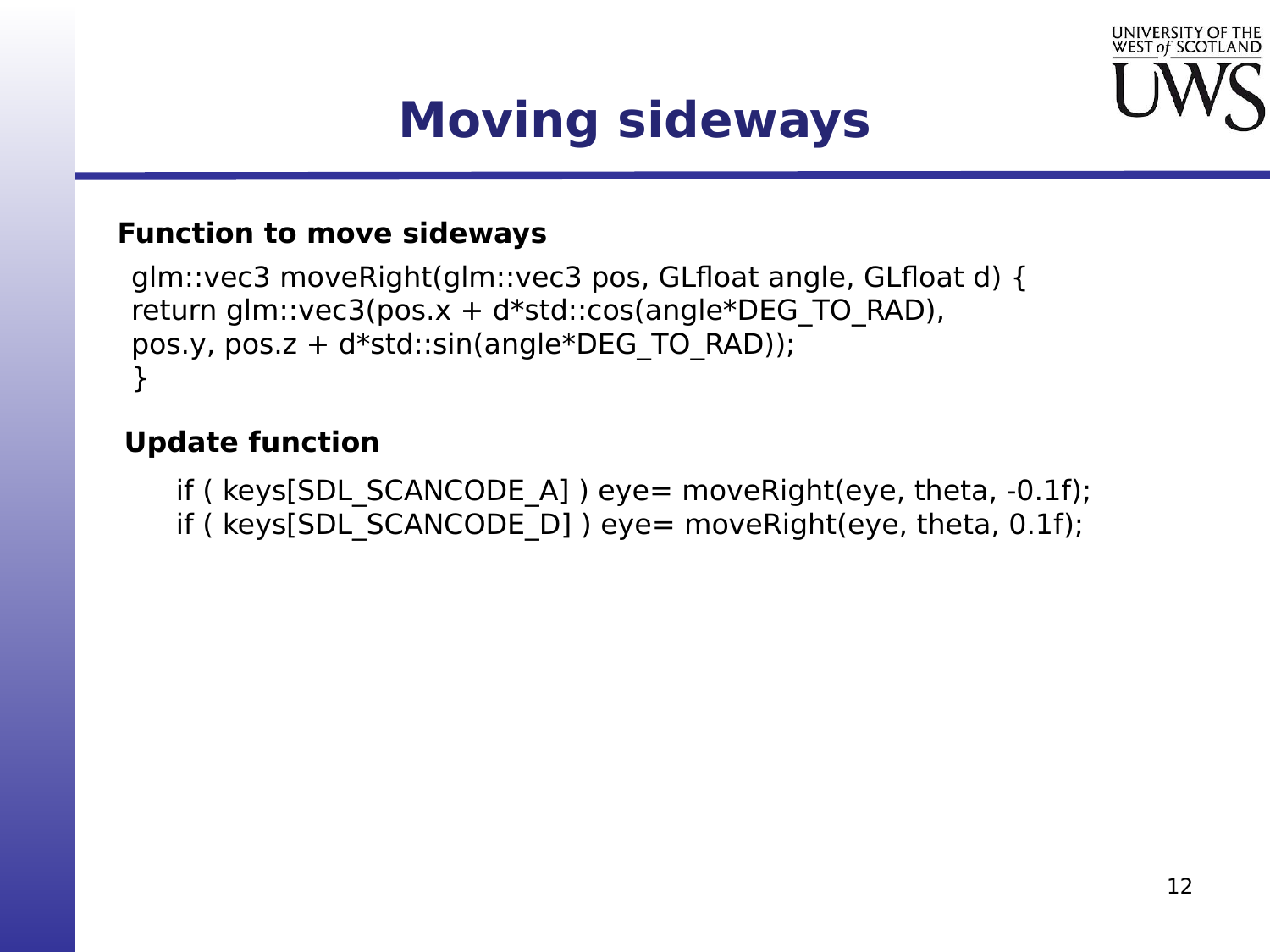

# Moving sideways
Function to move sideways
glm::vec3 moveRight(glm::vec3 pos, GLfloat angle, GLfloat d) {
return glm::vec3(pos.x + d*std::cos(angle*DEG_TO_RAD),
pos.y, pos.z + d*std::sin(angle*DEG_TO_RAD));
}
Update function
if ( keys[SDL_SCANCODE_A] ) eye= moveRight(eye, theta, -0.1f);
if ( keys[SDL_SCANCODE_D] ) eye= moveRight(eye, theta, 0.1f);
12